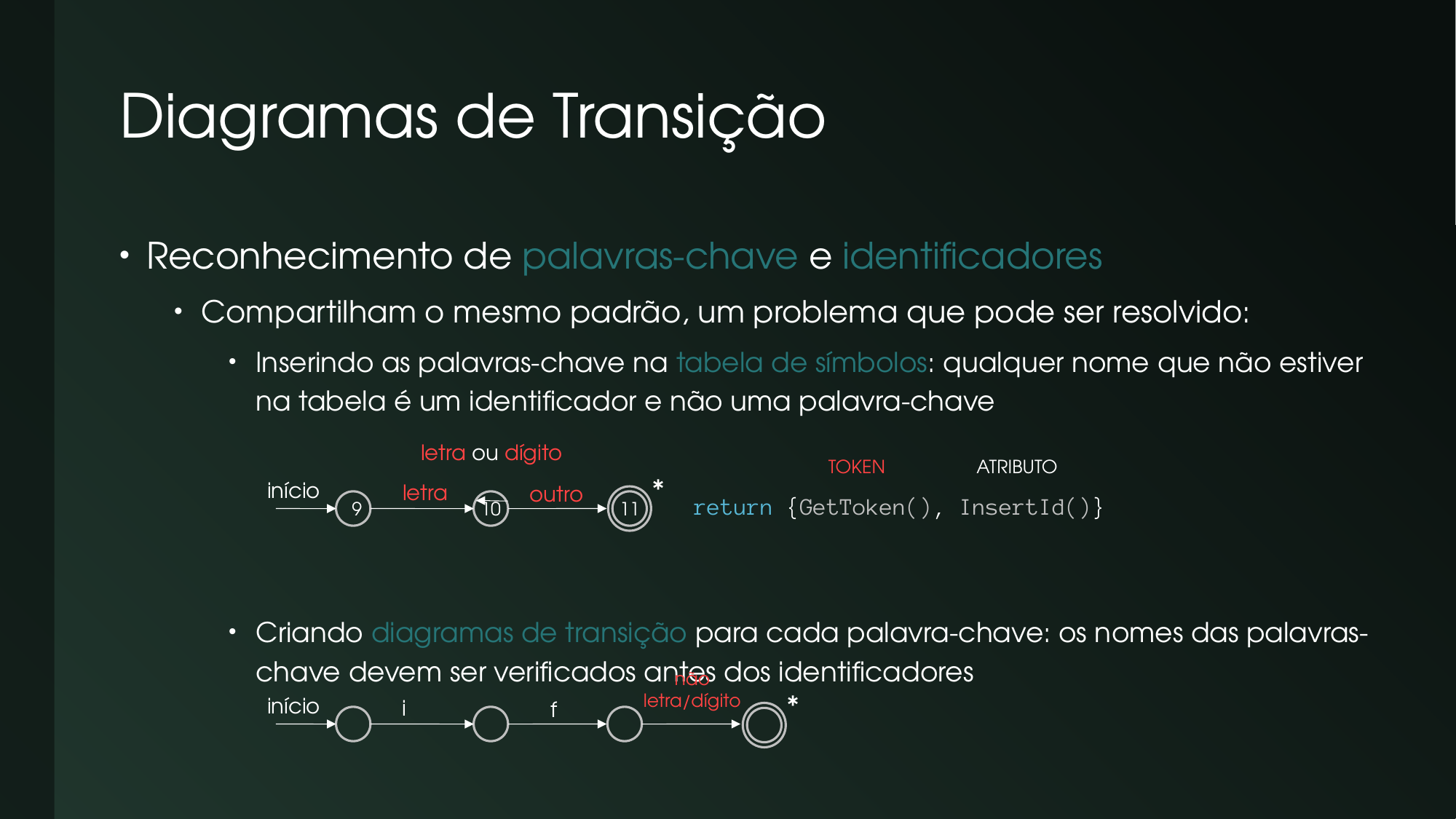

# Diagramas de Transição
Reconhecimento de palavras-chave e identificadores
Compartilham o mesmo padrão, um problema que pode ser resolvido:
Inserindo as palavras-chave na tabela de símbolos: qualquer nome que não estiver na tabela é um identificador e não uma palavra-chave

Criando diagramas de transição para cada palavra-chave: os nomes das palavras-chave devem ser verificados antes dos identificadores

letra ou dígito
*
início
letra
outro
return {GetToken(), InsertId()}

11
9
10
token
atributo
não
letra/dígito
*
início
i
f